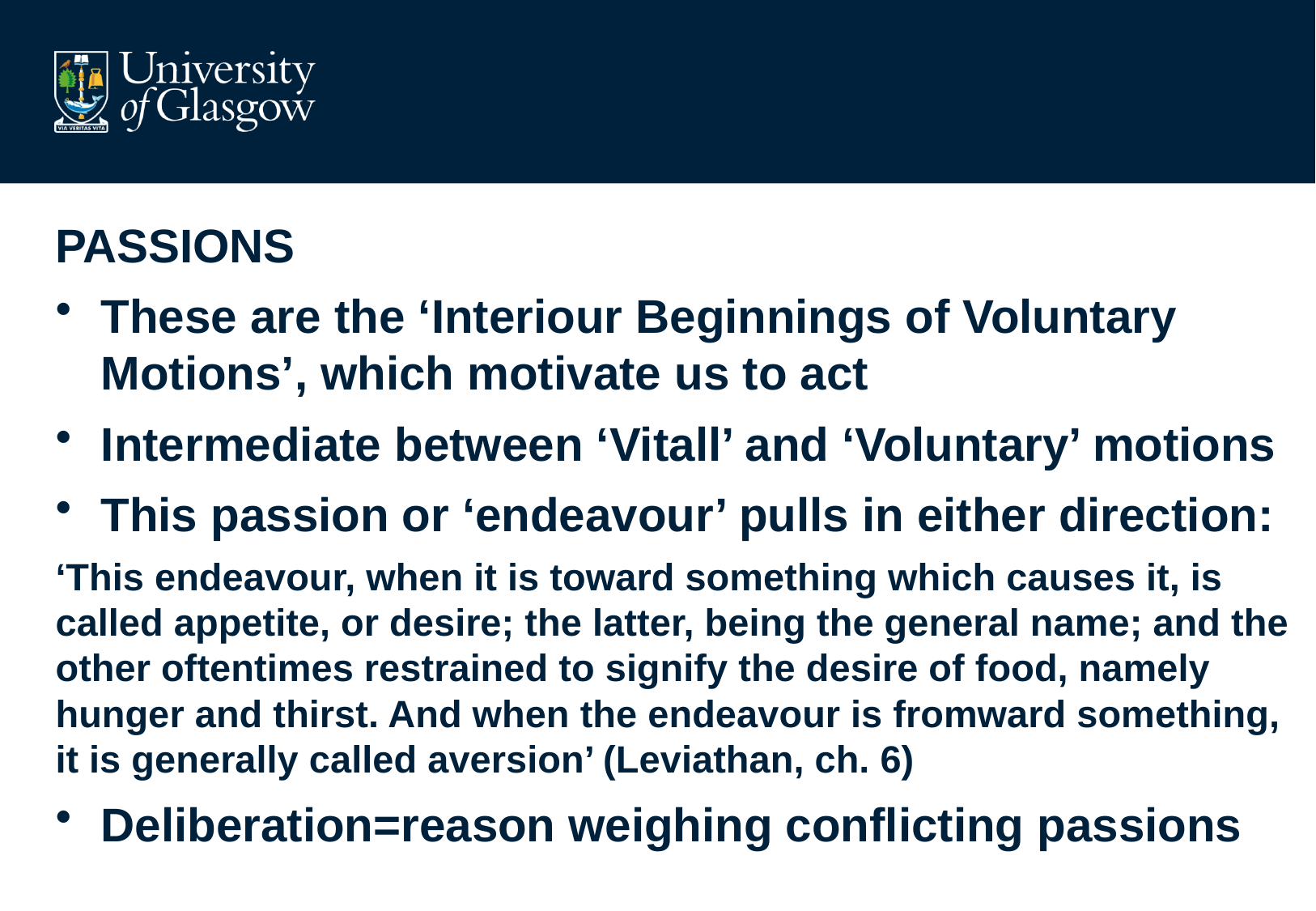

#
PASSIONS
These are the ‘Interiour Beginnings of Voluntary Motions’, which motivate us to act
Intermediate between ‘Vitall’ and ‘Voluntary’ motions
This passion or ‘endeavour’ pulls in either direction:
‘This endeavour, when it is toward something which causes it, is called appetite, or desire; the latter, being the general name; and the other oftentimes restrained to signify the desire of food, namely hunger and thirst. And when the endeavour is fromward something, it is generally called aversion’ (Leviathan, ch. 6)
Deliberation=reason weighing conflicting passions